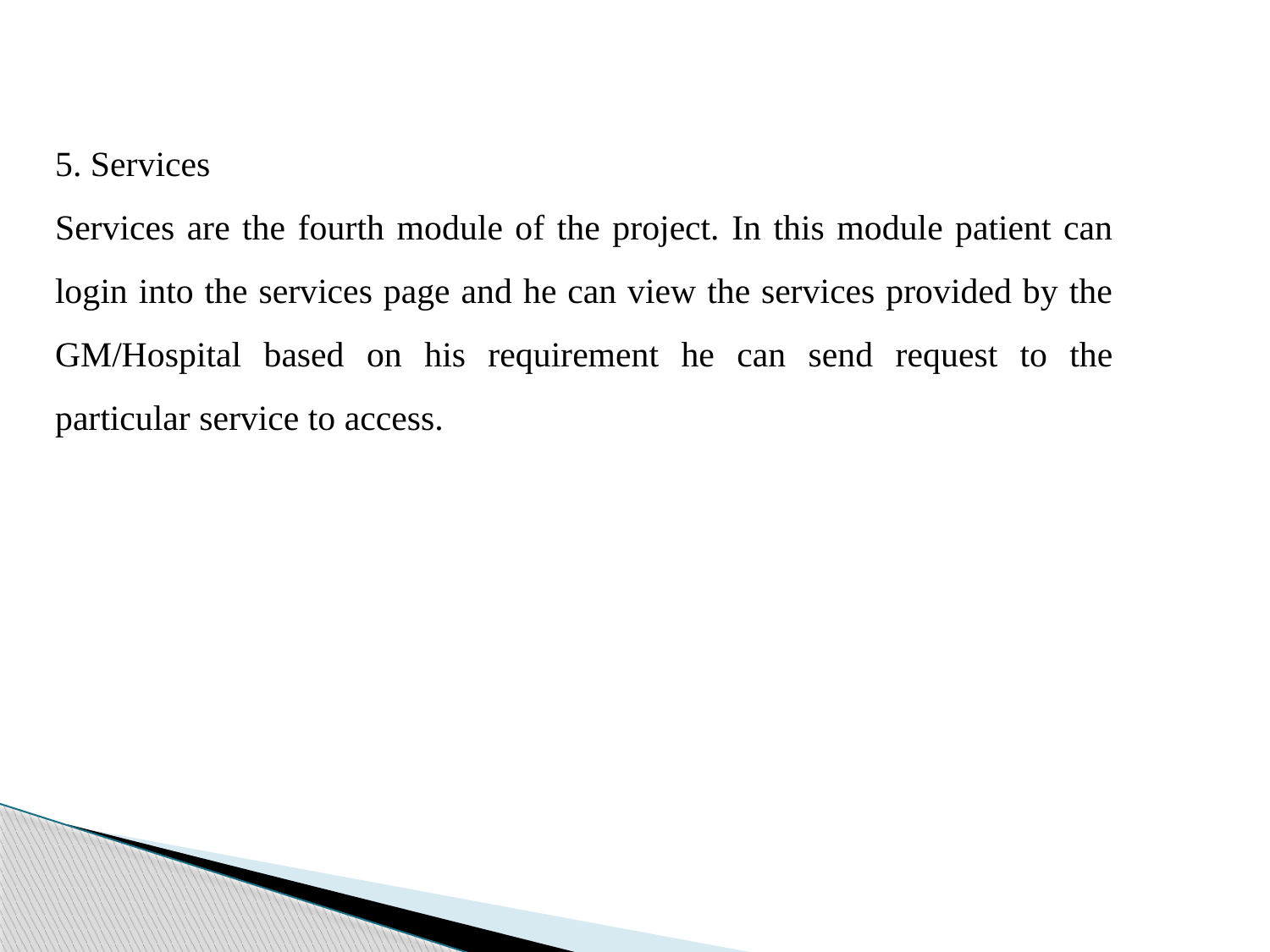

5. Services
Services are the fourth module of the project. In this module patient can login into the services page and he can view the services provided by the GM/Hospital based on his requirement he can send request to the particular service to access.